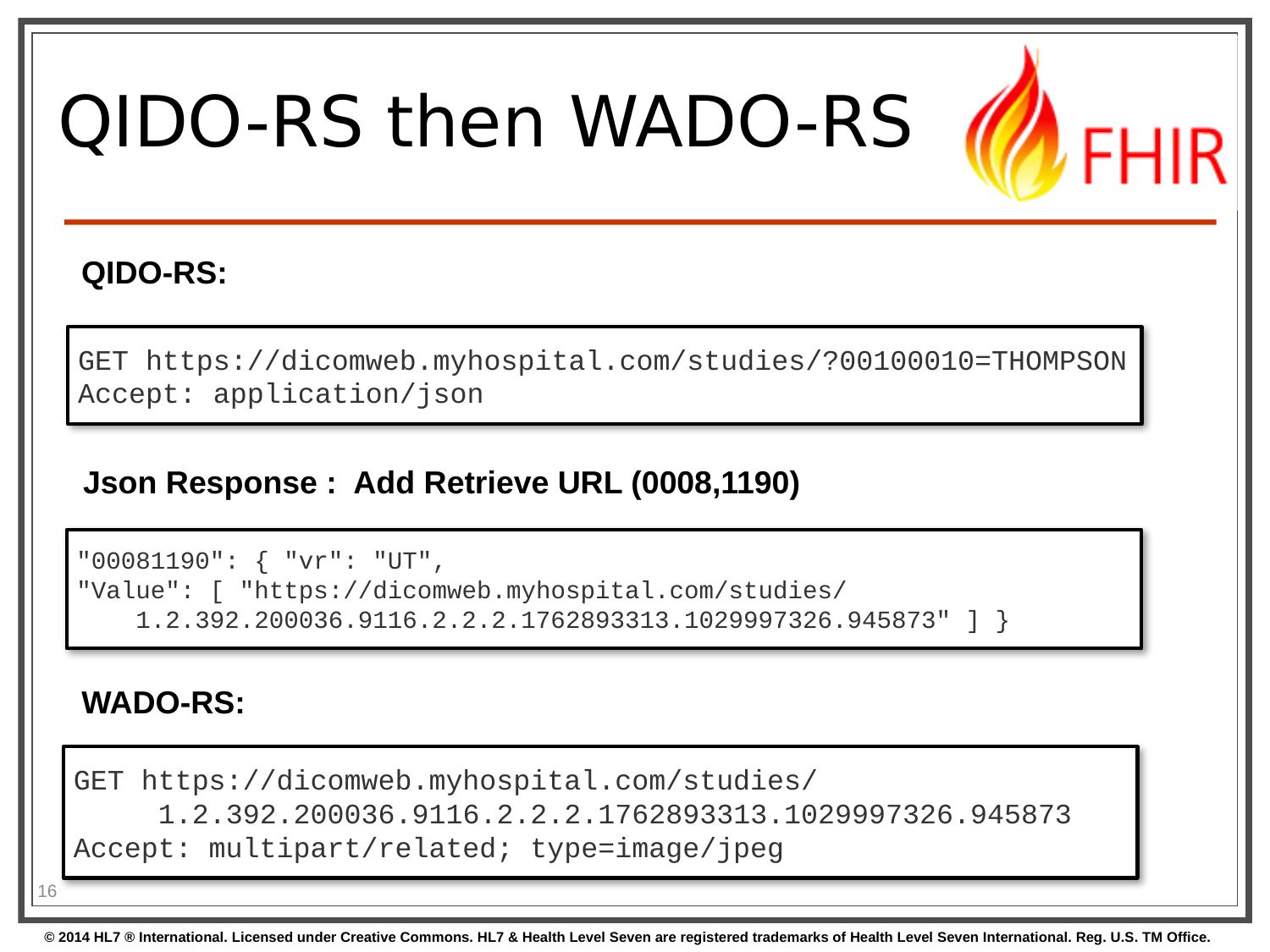

# QIDO-RS then WADO-RS
QIDO-RS:
GET https://dicomweb.myhospital.com/studies/?00100010=THOMPSON
Accept: application/json
Json Response :  Add Retrieve URL (0008,1190)
"00081190": { "vr": "UT",
"Value": [ "https://dicomweb.myhospital.com/studies/
    1.2.392.200036.9116.2.2.2.1762893313.1029997326.945873" ] }
WADO-RS:
GET https://dicomweb.myhospital.com/studies/
     1.2.392.200036.9116.2.2.2.1762893313.1029997326.945873
Accept: multipart/related; type=image/jpeg
16